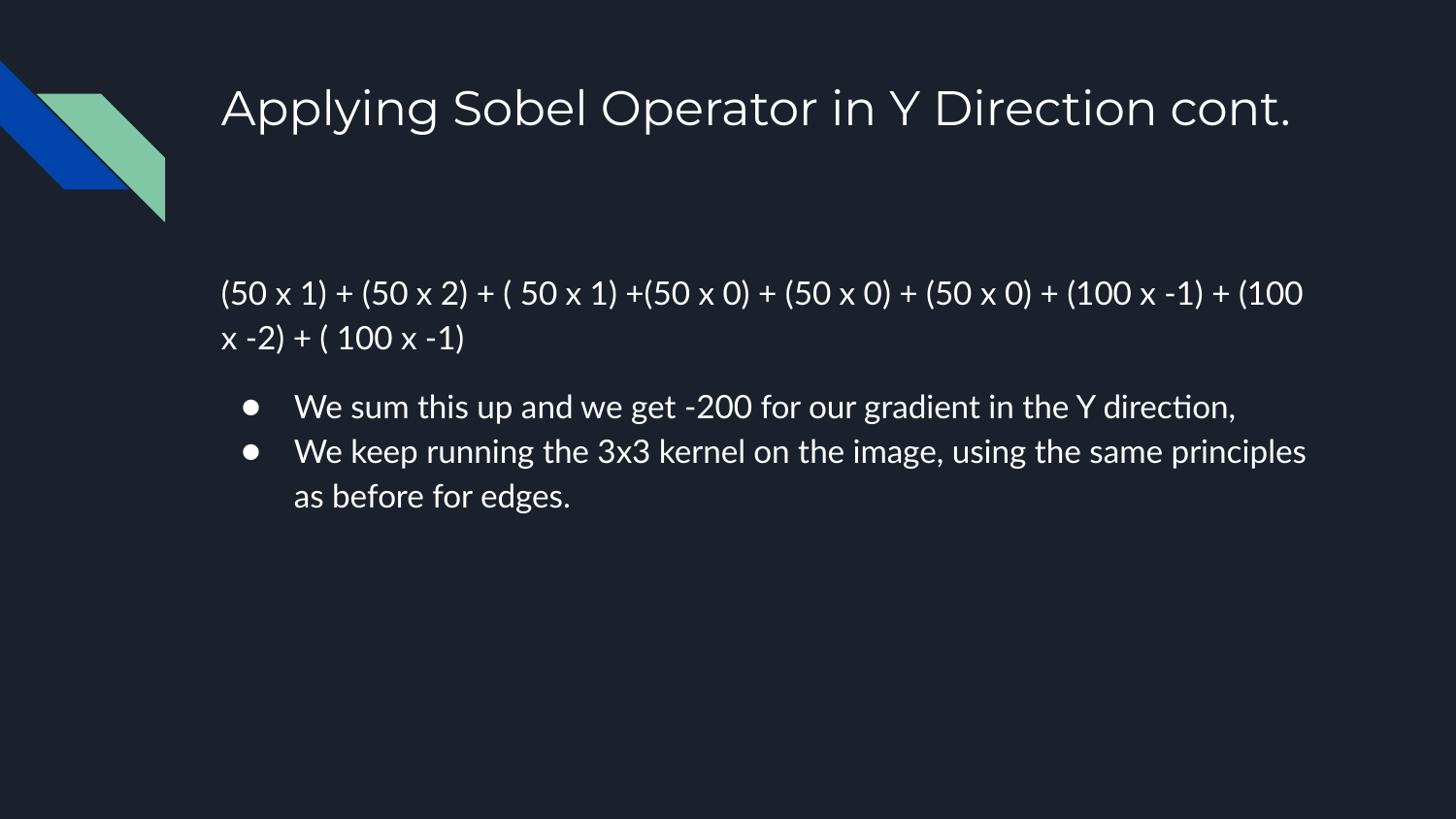

# Applying Sobel Operator in Y Direction cont.

(50 x 1) + (50 x 2) + ( 50 x 1) +(50 x 0) + (50 x 0) + (50 x 0) + (100 x -1) + (100 x -2) + ( 100 x -1)
We sum this up and we get -200 for our gradient in the Y direction,
We keep running the 3x3 kernel on the image, using the same principles as before for edges.